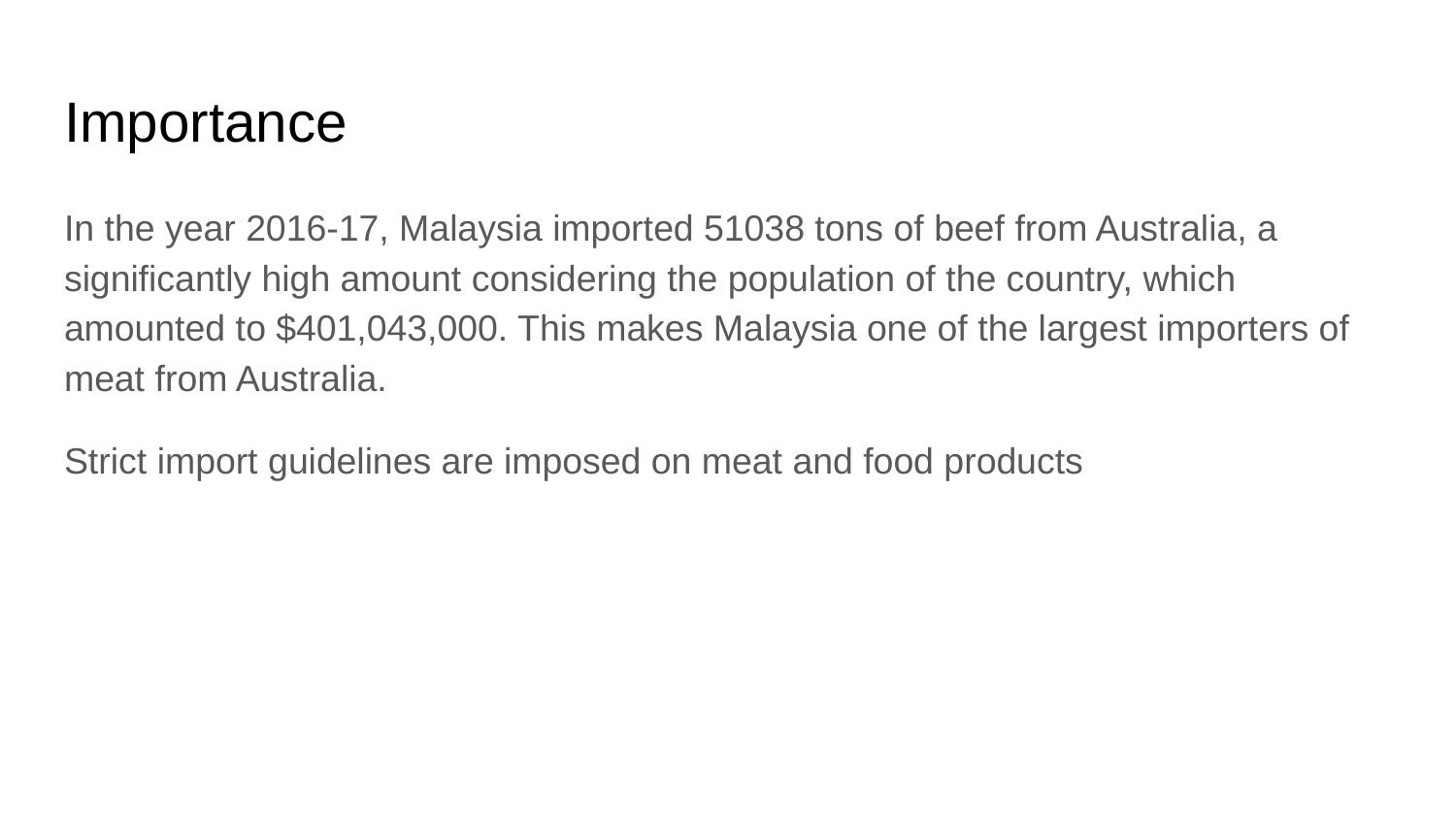

# Importance
In the year 2016-17, Malaysia imported 51038 tons of beef from Australia, a significantly high amount considering the population of the country, which amounted to $401,043,000. This makes Malaysia one of the largest importers of meat from Australia.
Strict import guidelines are imposed on meat and food products